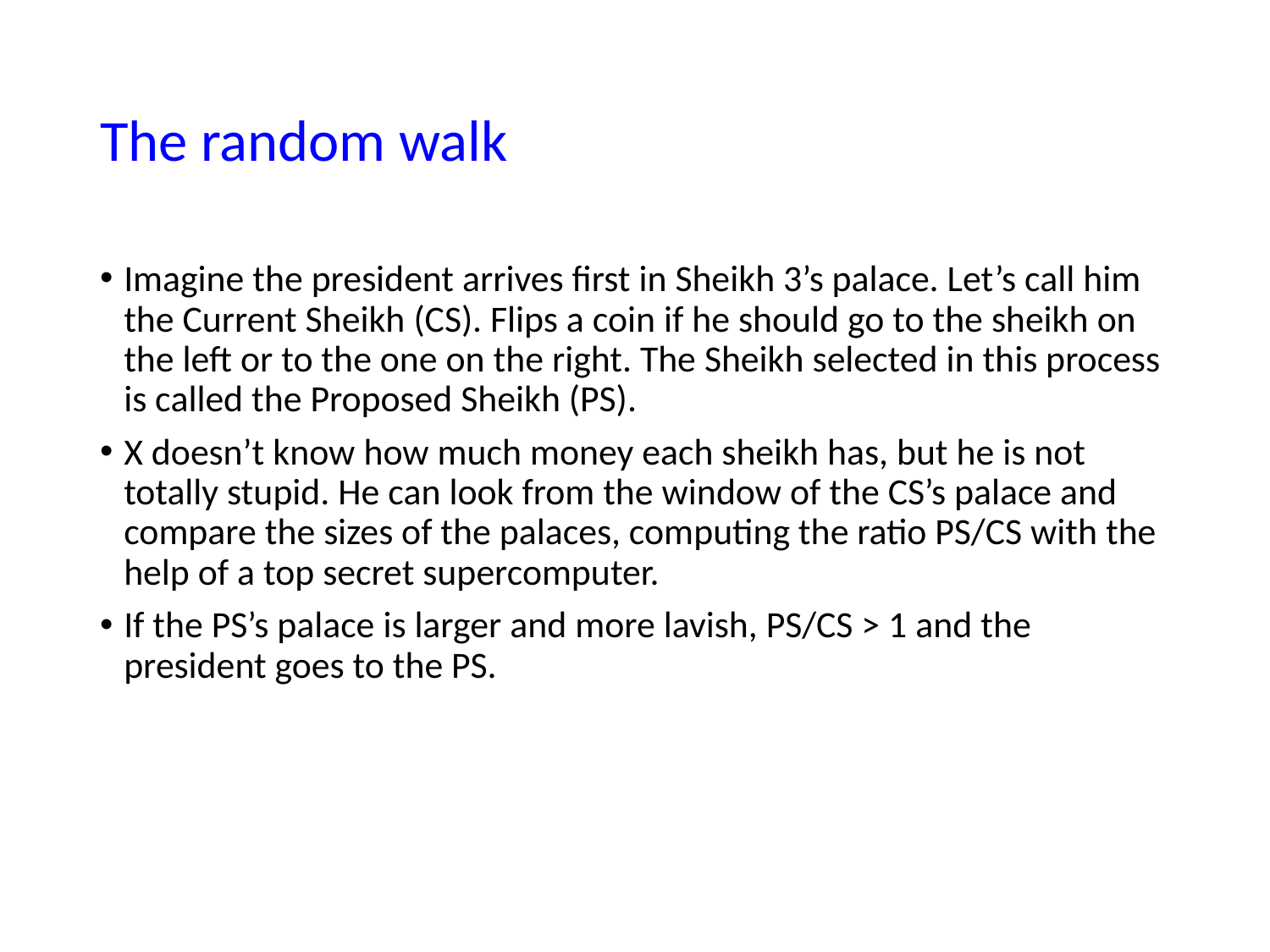

# The random walk
Imagine the president arrives first in Sheikh 3’s palace. Let’s call him the Current Sheikh (CS). Flips a coin if he should go to the sheikh on the left or to the one on the right. The Sheikh selected in this process is called the Proposed Sheikh (PS).
X doesn’t know how much money each sheikh has, but he is not totally stupid. He can look from the window of the CS’s palace and compare the sizes of the palaces, computing the ratio PS/CS with the help of a top secret supercomputer.
If the PS’s palace is larger and more lavish, PS/CS > 1 and the president goes to the PS.